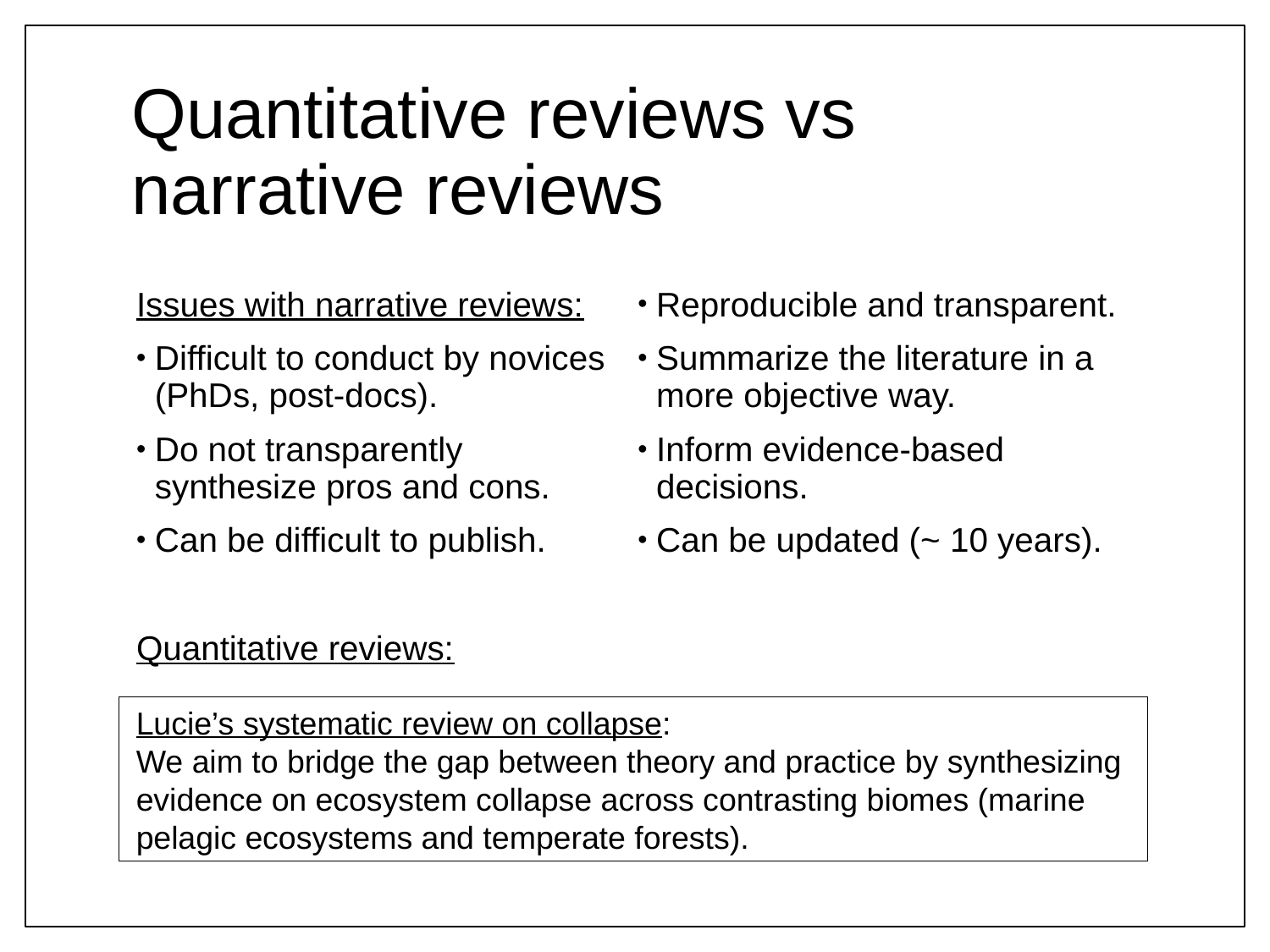

# Quantitative reviews vs narrative reviews
Issues with narrative reviews:
Difficult to conduct by novices (PhDs, post-docs).
Do not transparently synthesize pros and cons.
Can be difficult to publish.

Quantitative reviews:
Reproducible and transparent.
Summarize the literature in a more objective way.
Inform evidence-based decisions.
Can be updated (~ 10 years).

Lucie’s systematic review on collapse:
We aim to bridge the gap between theory and practice by synthesizing evidence on ecosystem collapse across contrasting biomes (marine pelagic ecosystems and temperate forests).